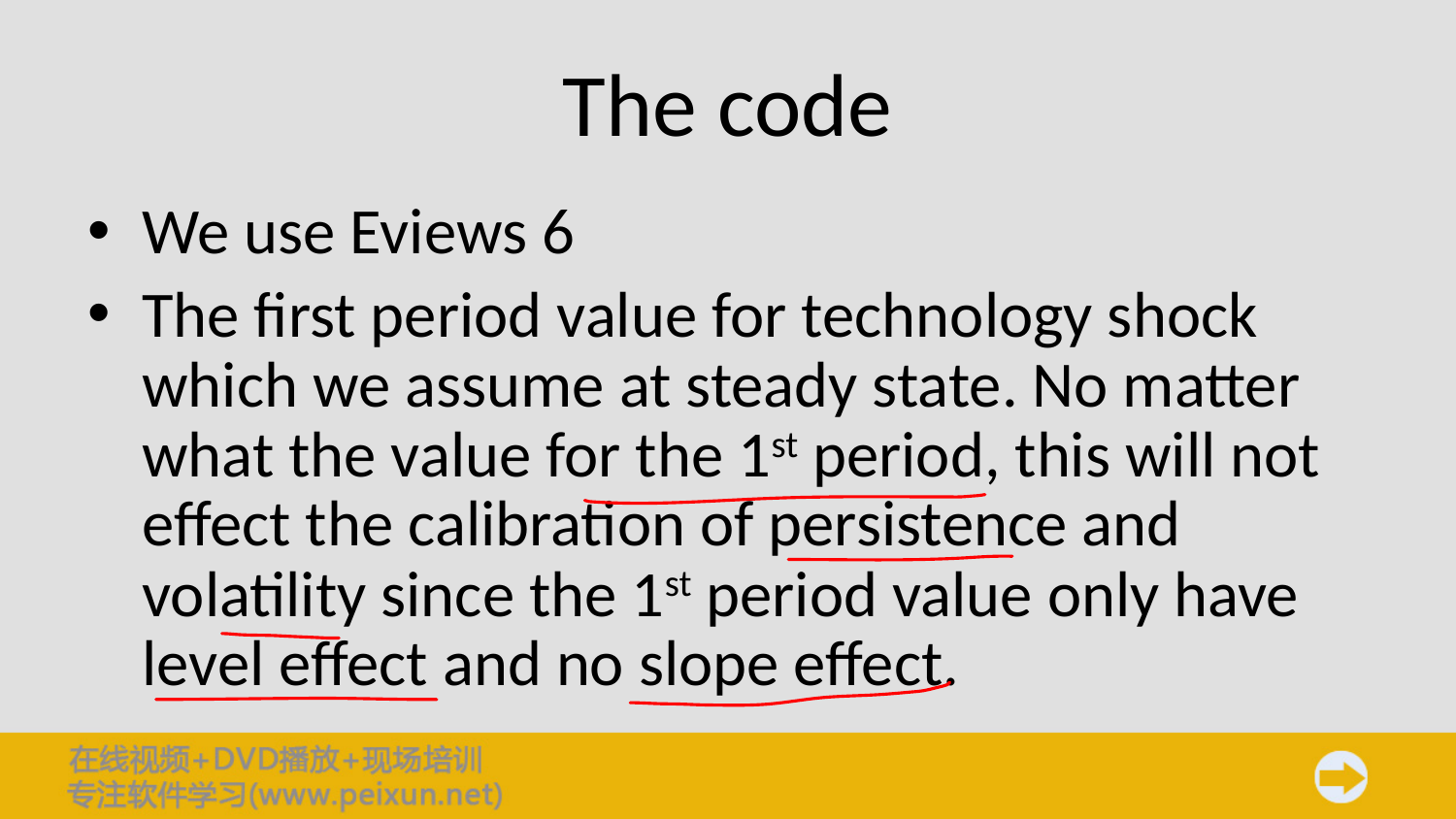

# The code
We use Eviews 6
The first period value for technology shock which we assume at steady state. No matter what the value for the 1st period, this will not effect the calibration of persistence and volatility since the 1st period value only have level effect and no slope effect.